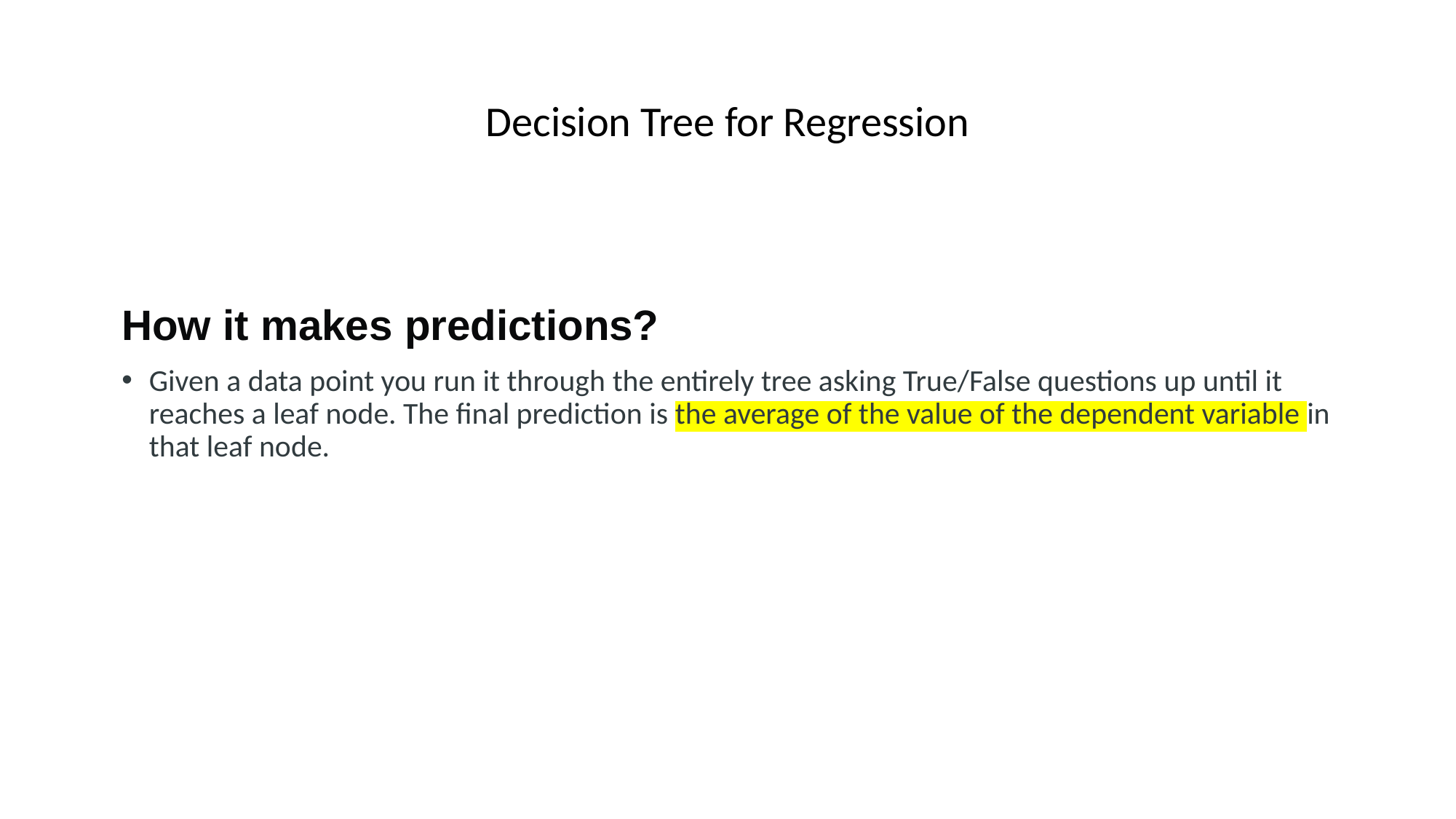

# Decision Tree for Regression
How it makes predictions?
Given a data point you run it through the entirely tree asking True/False questions up until it reaches a leaf node. The final prediction is the average of the value of the dependent variable in that leaf node.